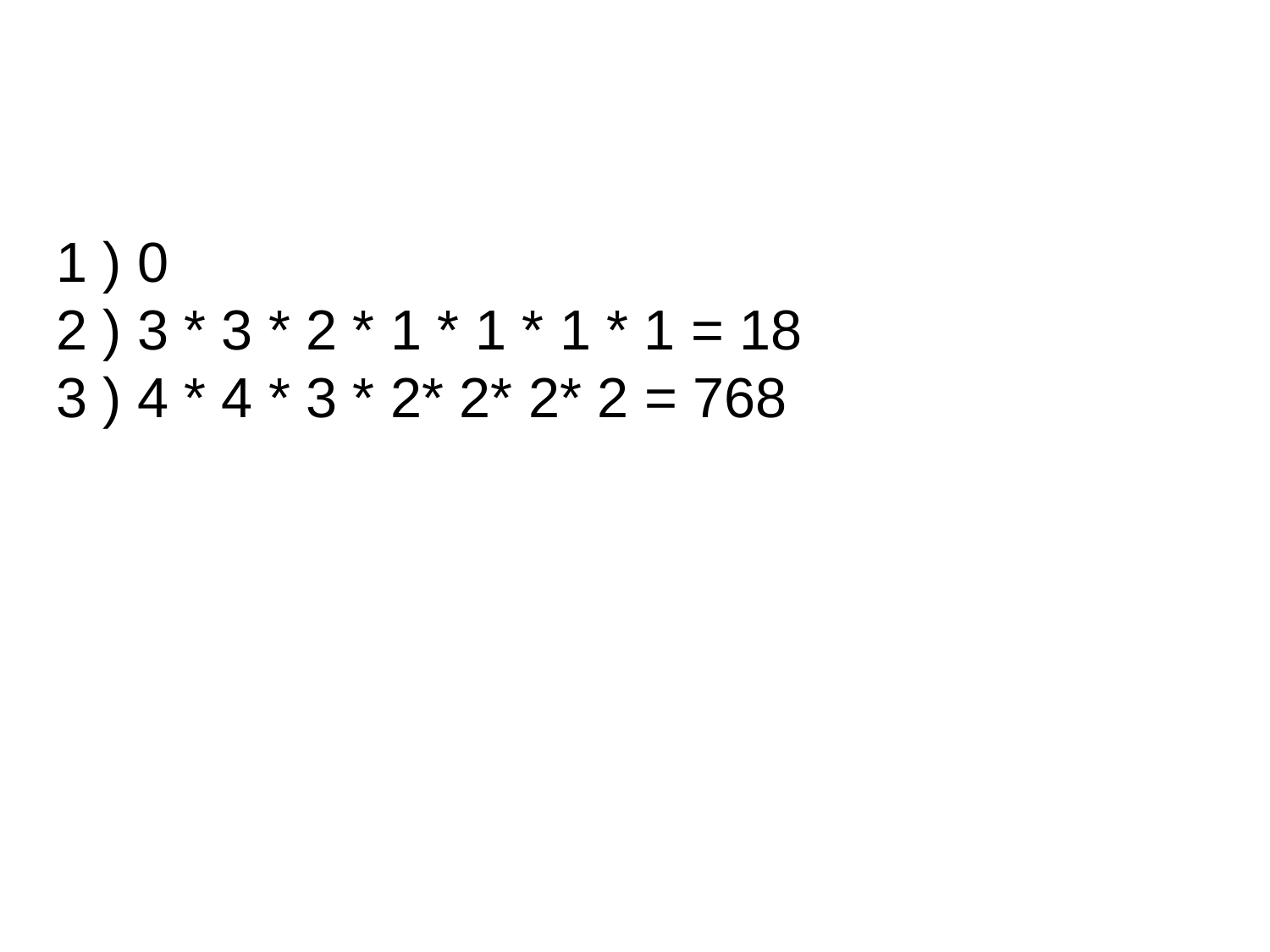

#
1 ) 0
2 ) 3 * 3 * 2 * 1 * 1 * 1 * 1 = 18
3 ) 4 * 4 * 3 * 2* 2* 2* 2 = 768